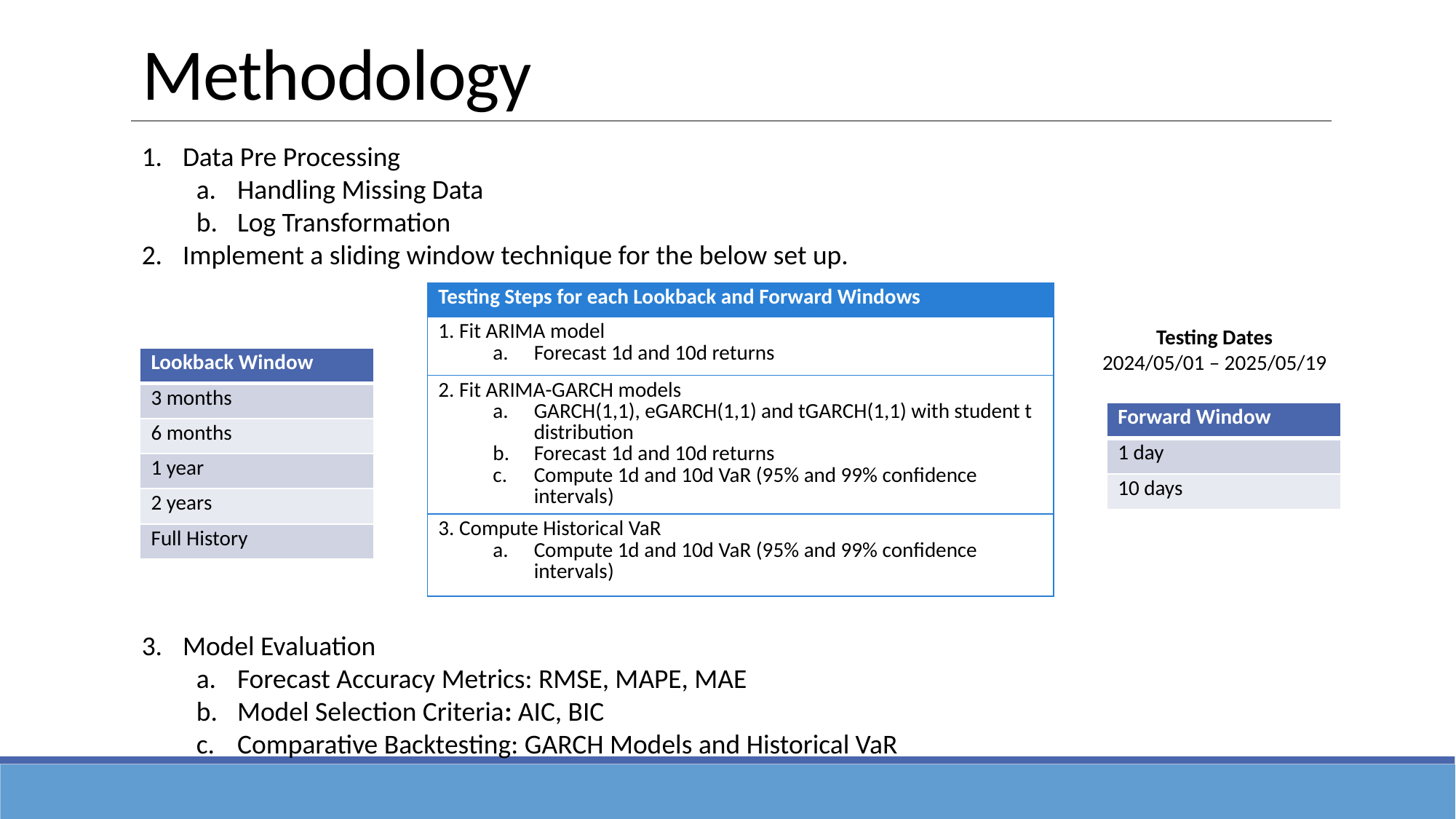

# Methodology
Data Pre Processing
Handling Missing Data
Log Transformation
Implement a sliding window technique for the below set up.
| Testing Steps for each Lookback and Forward Windows |
| --- |
| 1. Fit ARIMA model Forecast 1d and 10d returns |
| 2. Fit ARIMA-GARCH models GARCH(1,1), eGARCH(1,1) and tGARCH(1,1) with student t distribution Forecast 1d and 10d returns Compute 1d and 10d VaR (95% and 99% confidence intervals) |
| 3. Compute Historical VaR Compute 1d and 10d VaR (95% and 99% confidence intervals) |
Testing Dates
2024/05/01 – 2025/05/19
| Lookback Window |
| --- |
| 3 months |
| 6 months |
| 1 year |
| 2 years |
| Full History |
| Forward Window |
| --- |
| 1 day |
| 10 days |
Model Evaluation
Forecast Accuracy Metrics: RMSE, MAPE, MAE
Model Selection Criteria: AIC, BIC
Comparative Backtesting: GARCH Models and Historical VaR